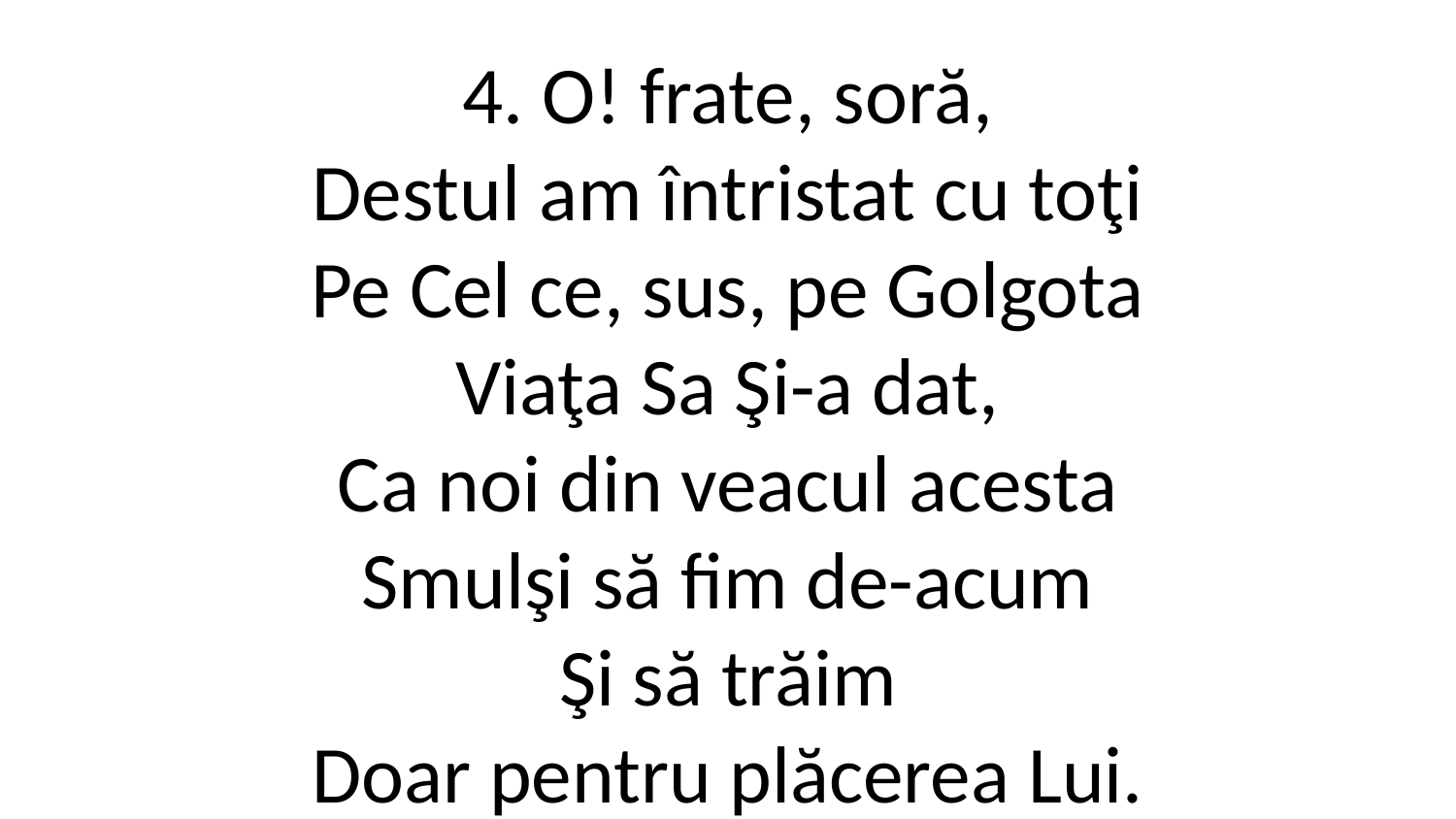

4. O! frate, soră,
Destul am întristat cu toţi
Pe Cel ce, sus, pe Golgota
Viaţa Sa Şi-a dat,
Ca noi din veacul acesta
Smulşi să fim de-acum
Şi să trăim
Doar pentru plăcerea Lui.